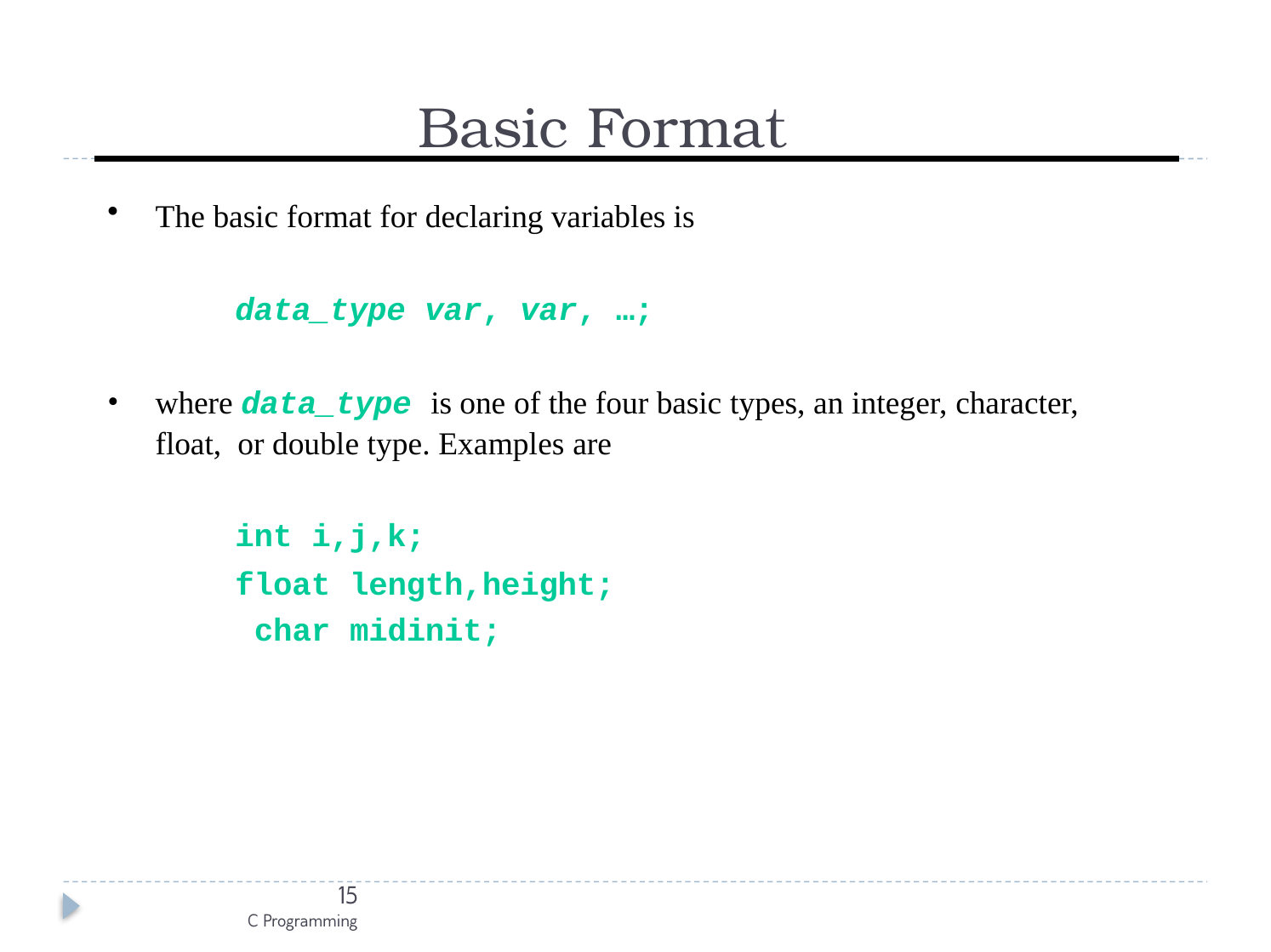

# Basic Format

The basic format for declaring variables is

data_type var, var, …;

where data_type is one of the four basic types, an integer, character, float,  or double type. Examples are

int i,j,k;
float length,height;  char midinit;
15
C Programming